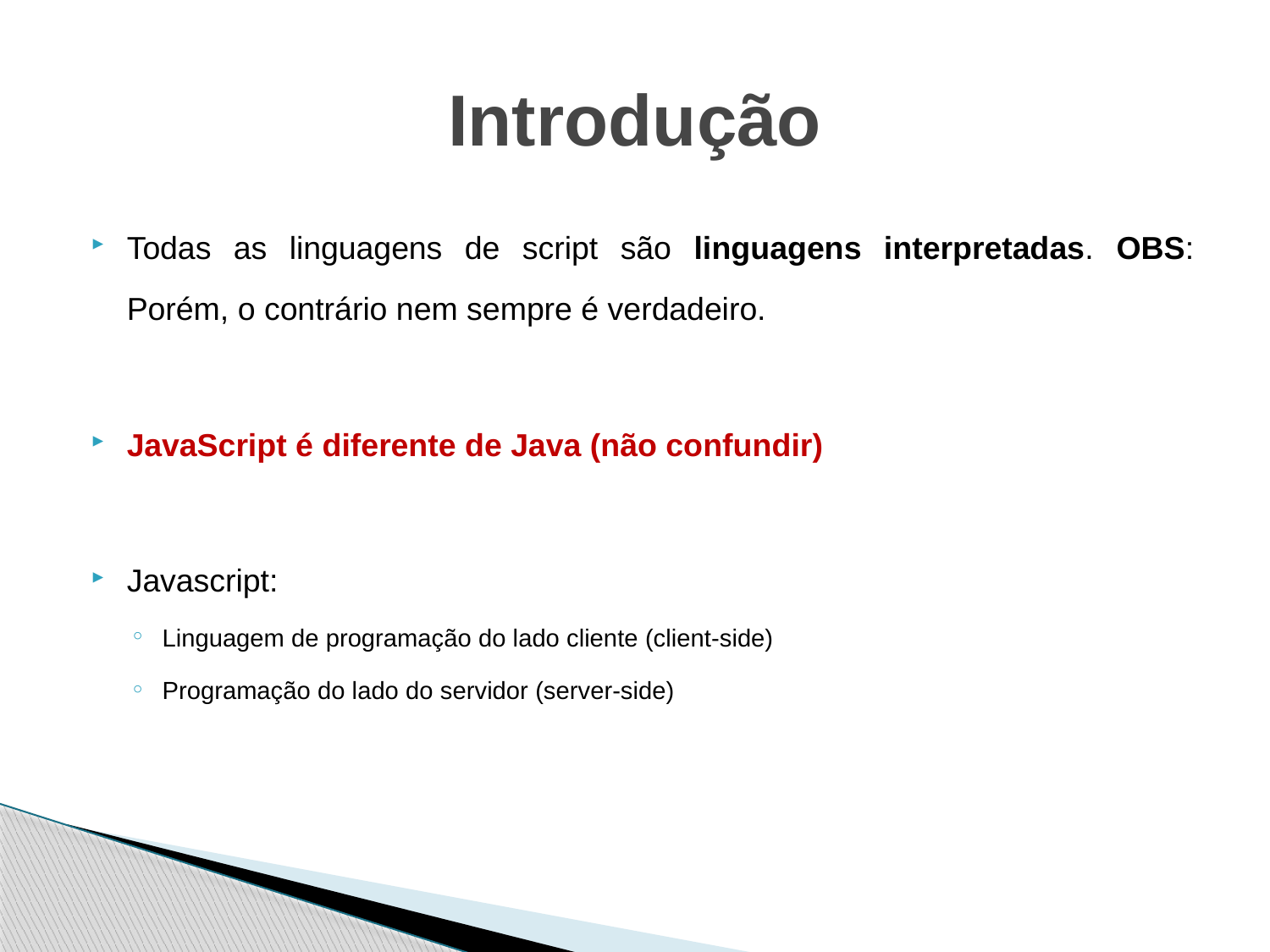

# Introdução
Todas as linguagens de script são linguagens interpretadas. OBS: Porém, o contrário nem sempre é verdadeiro.

JavaScript é diferente de Java (não confundir)

Javascript:
Linguagem de programação do lado cliente (client-side)
Programação do lado do servidor (server-side)